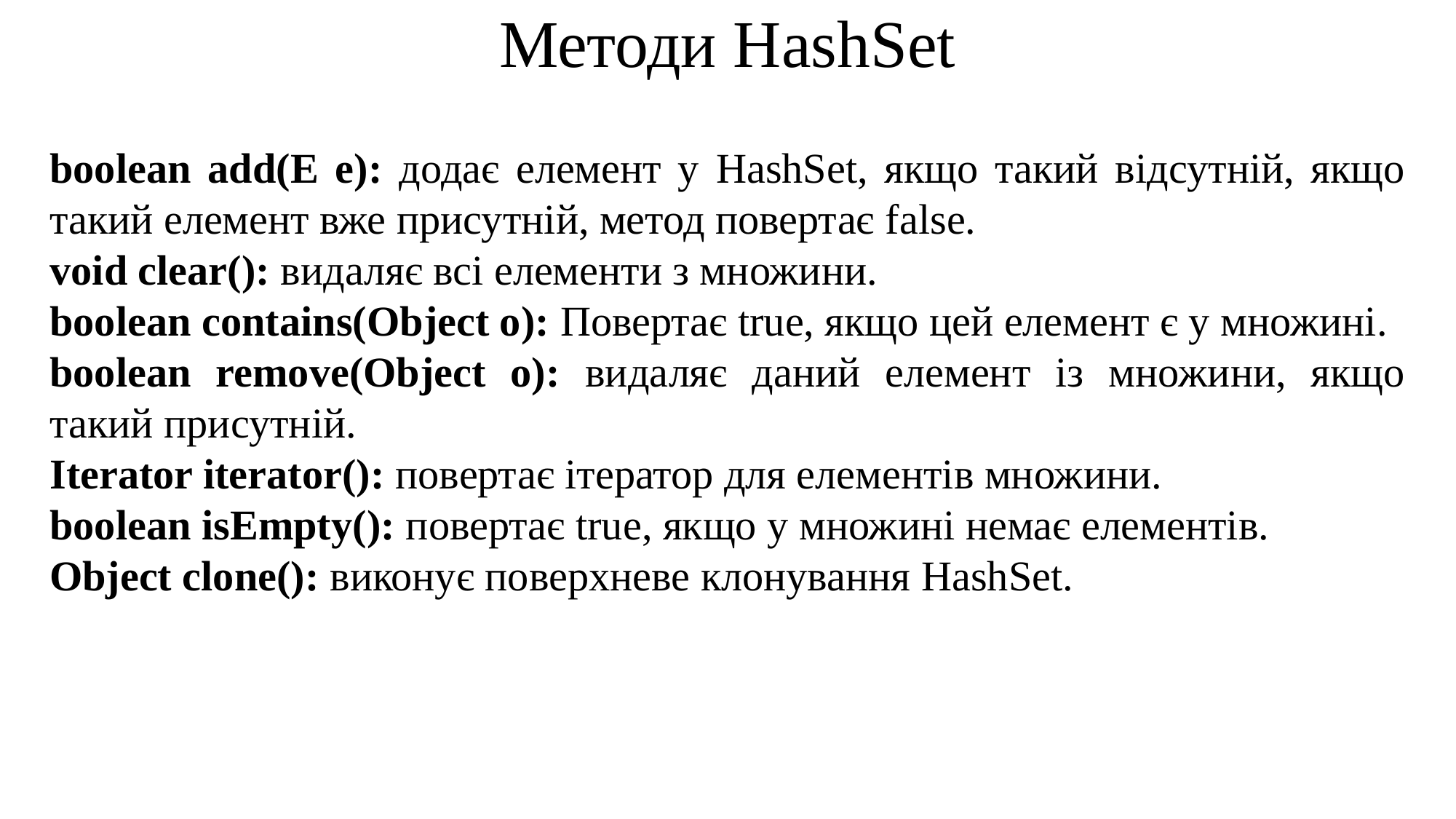

# Методи HashSet
boolean add(E e): додає елемент у HashSet, якщо такий відсутній, якщо такий елемент вже присутній, метод повертає false.
void clear(): видаляє всі елементи з множини.
boolean contains(Object o): Повертає true, якщо цей елемент є у множині.
boolean remove(Object o): видаляє даний елемент із множини, якщо такий присутній.
Iterator iterator(): повертає ітератор для елементів множини.
boolean isEmpty(): повертає true, якщо у множині немає елементів.
Object clone(): виконує поверхневе клонування HashSet.